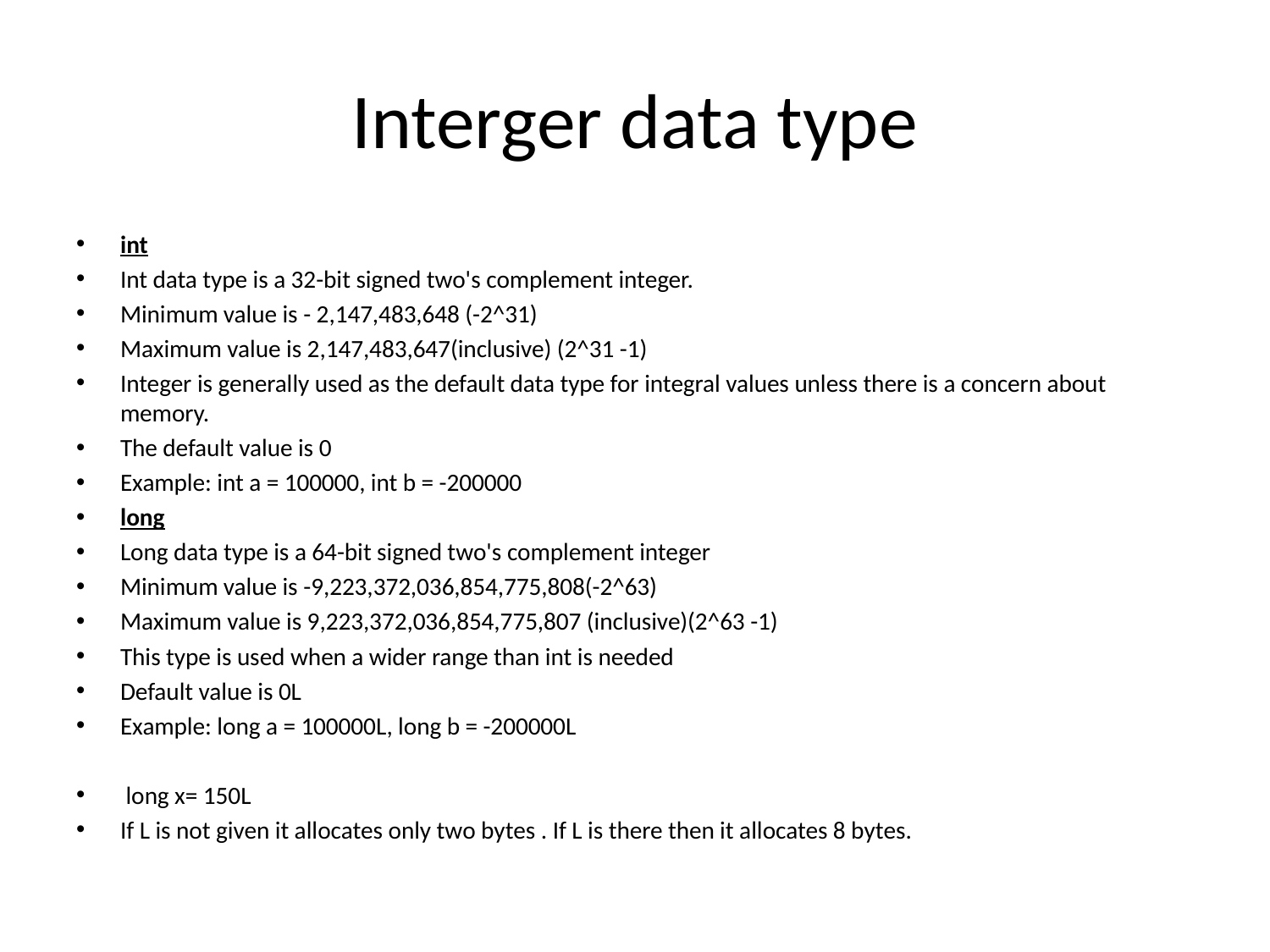

# Interger data type
int
Int data type is a 32-bit signed two's complement integer.
Minimum value is - 2,147,483,648 (-2^31)
Maximum value is 2,147,483,647(inclusive) (2^31 -1)
Integer is generally used as the default data type for integral values unless there is a concern about memory.
The default value is 0
Example: int a = 100000, int b = -200000
long
Long data type is a 64-bit signed two's complement integer
Minimum value is -9,223,372,036,854,775,808(-2^63)
Maximum value is 9,223,372,036,854,775,807 (inclusive)(2^63 -1)
This type is used when a wider range than int is needed
Default value is 0L
Example: long a = 100000L, long b = -200000L

 long x= 150L
If L is not given it allocates only two bytes . If L is there then it allocates 8 bytes.